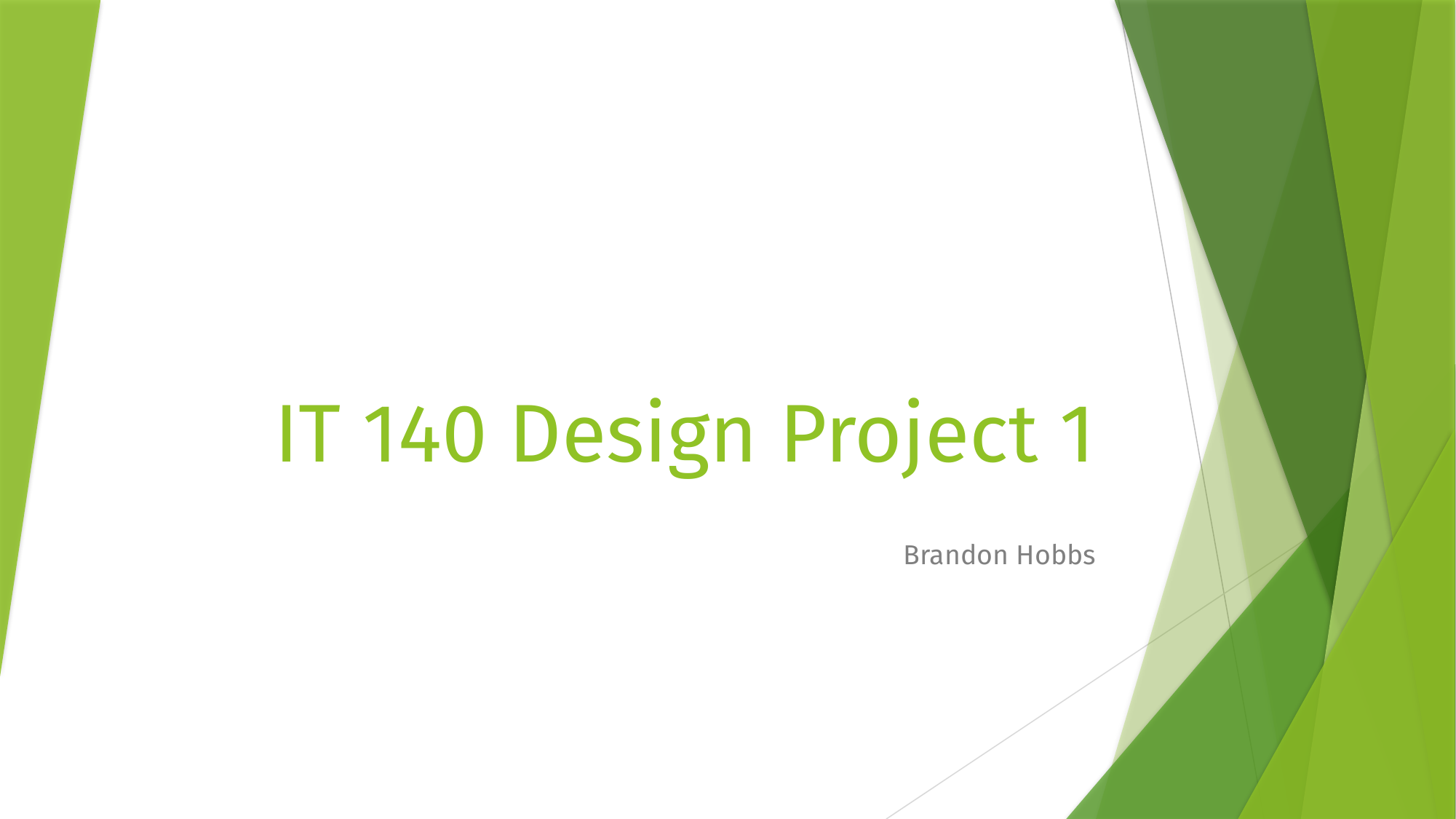

# IT 140 Design Project 1

Brandon Hobbs